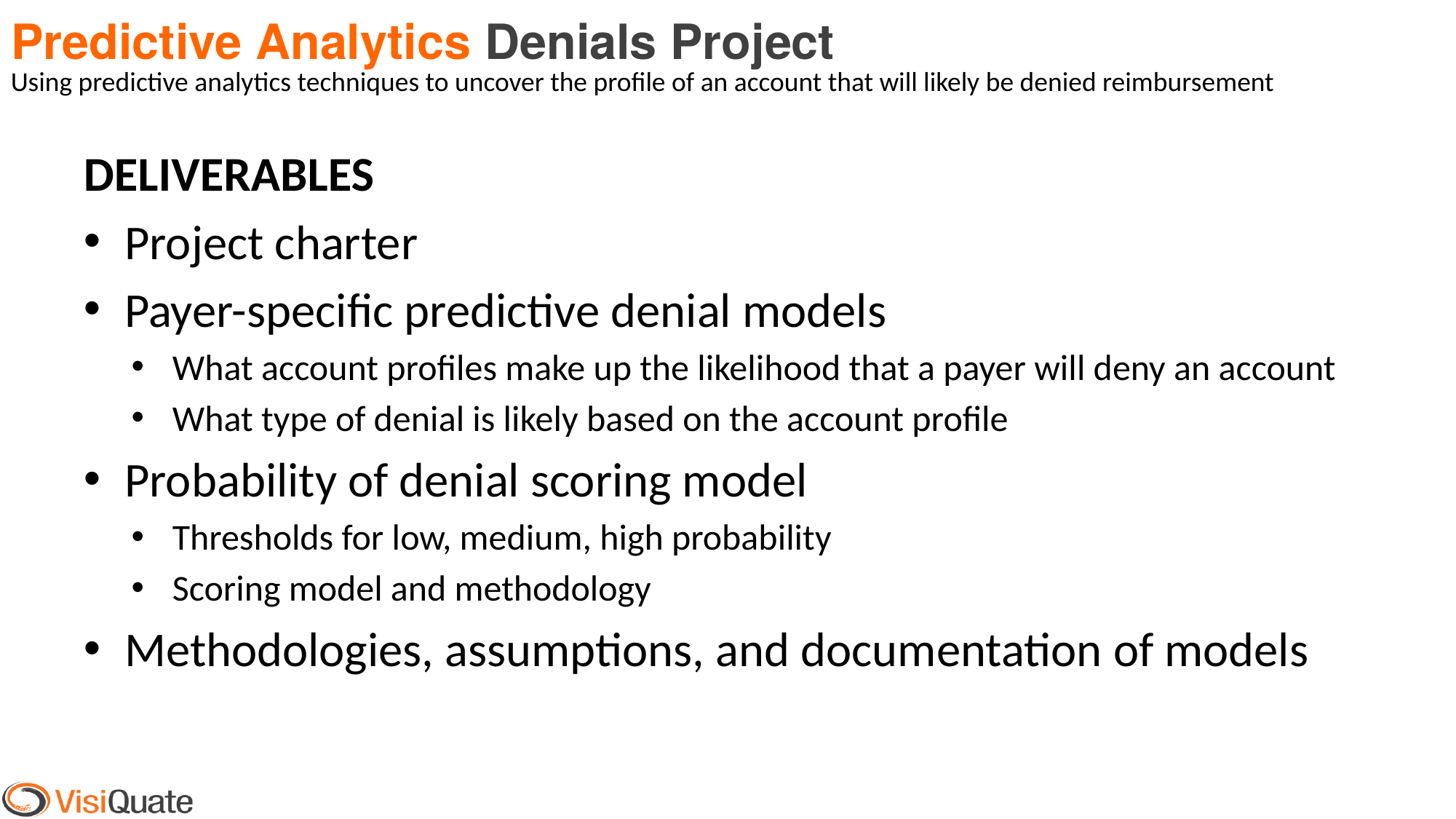

# Predictive Analytics Denials Project
Using predictive analytics techniques to uncover the profile of an account that will likely be denied reimbursement
DELIVERABLES
Project charter
Payer-specific predictive denial models
What account profiles make up the likelihood that a payer will deny an account
What type of denial is likely based on the account profile
Probability of denial scoring model
Thresholds for low, medium, high probability
Scoring model and methodology
Methodologies, assumptions, and documentation of models